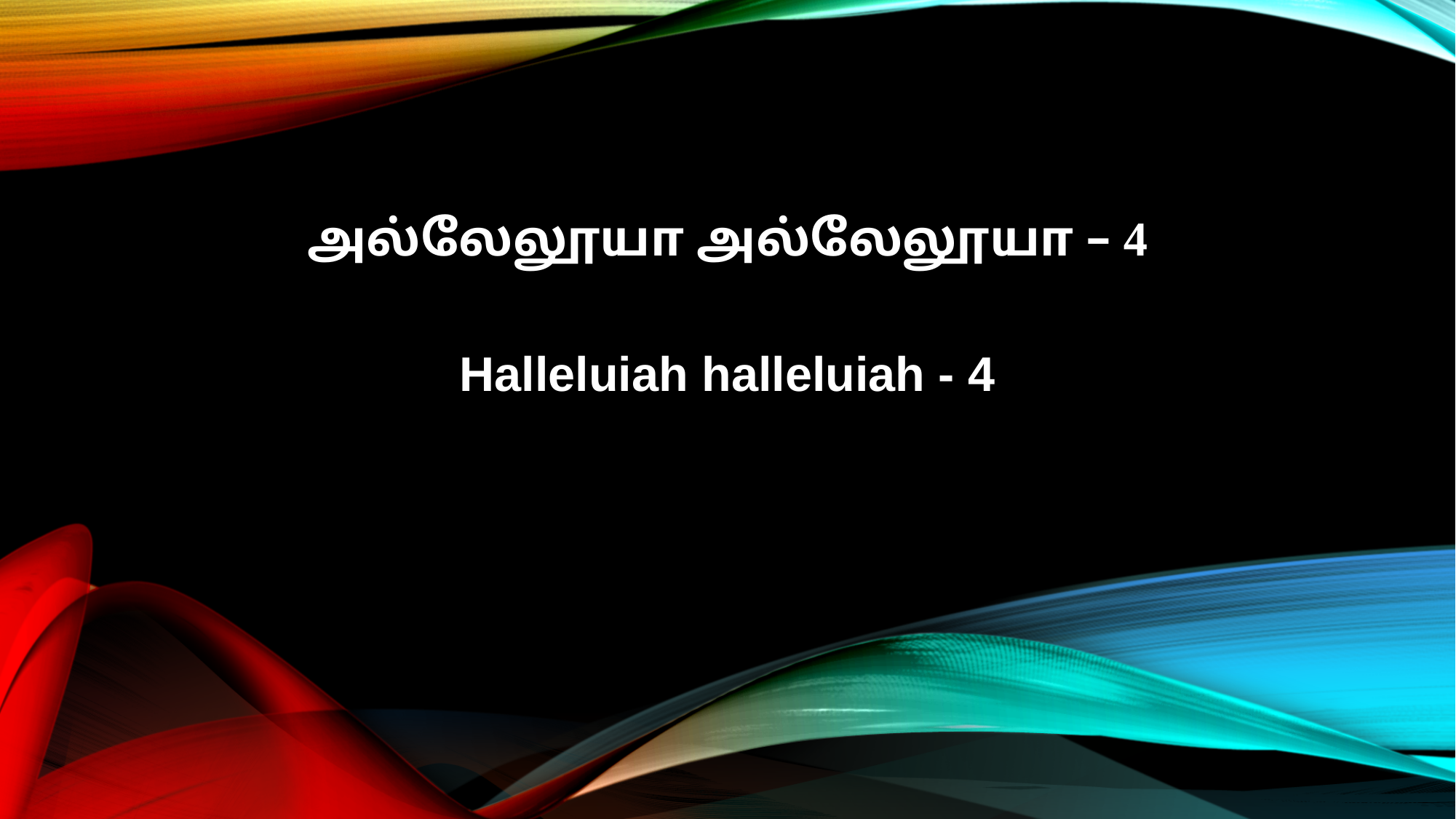

அல்லேலூயா அல்லேலூயா – 4

Halleluiah halleluiah - 4